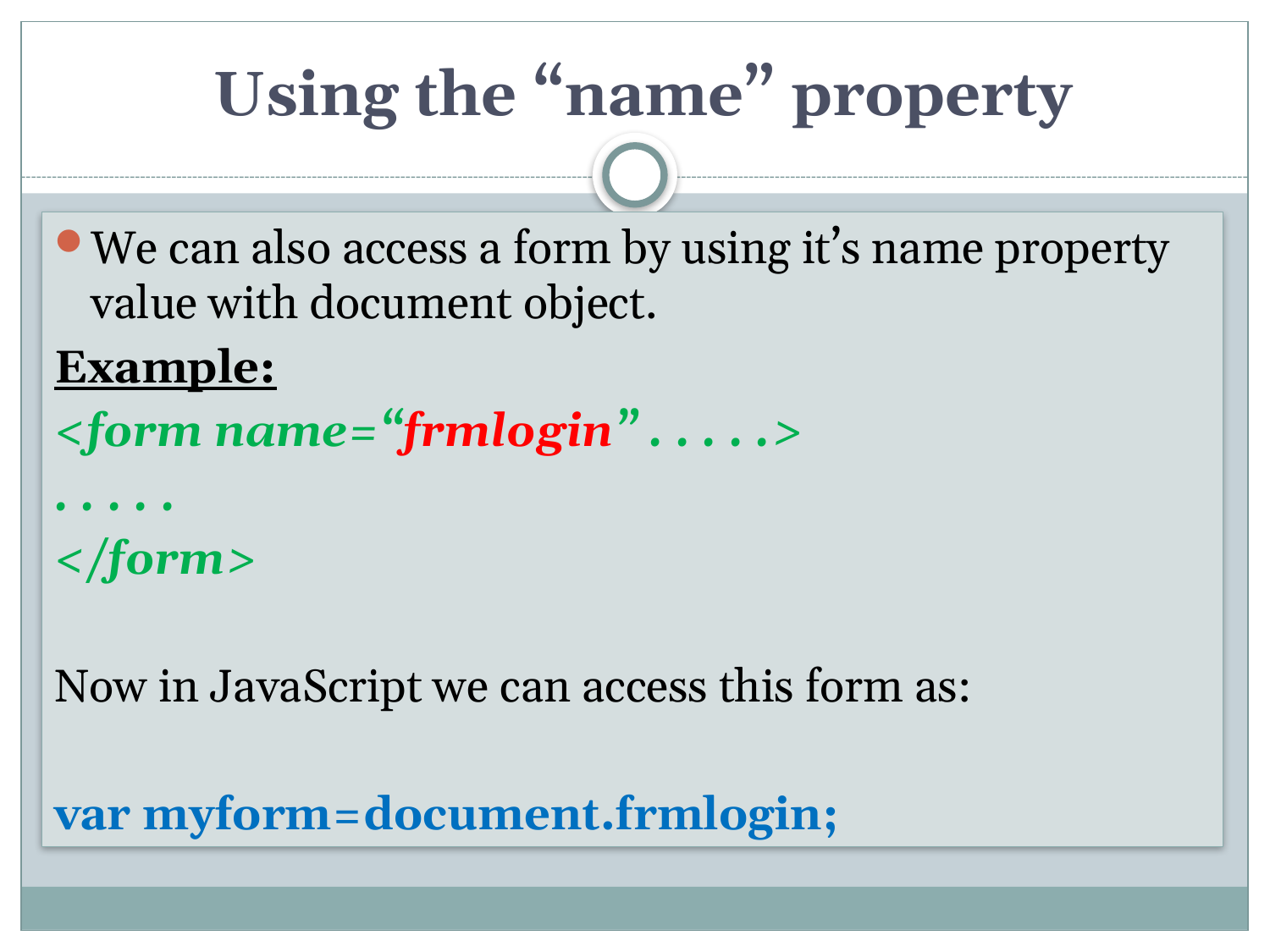

# Using the “name” property
We can also access a form by using it’s name property value with document object.
Example:
<form name=“frmlogin” . . . . .>
. . . . .
</form>

Now in JavaScript we can access this form as:

var myform=document.frmlogin;